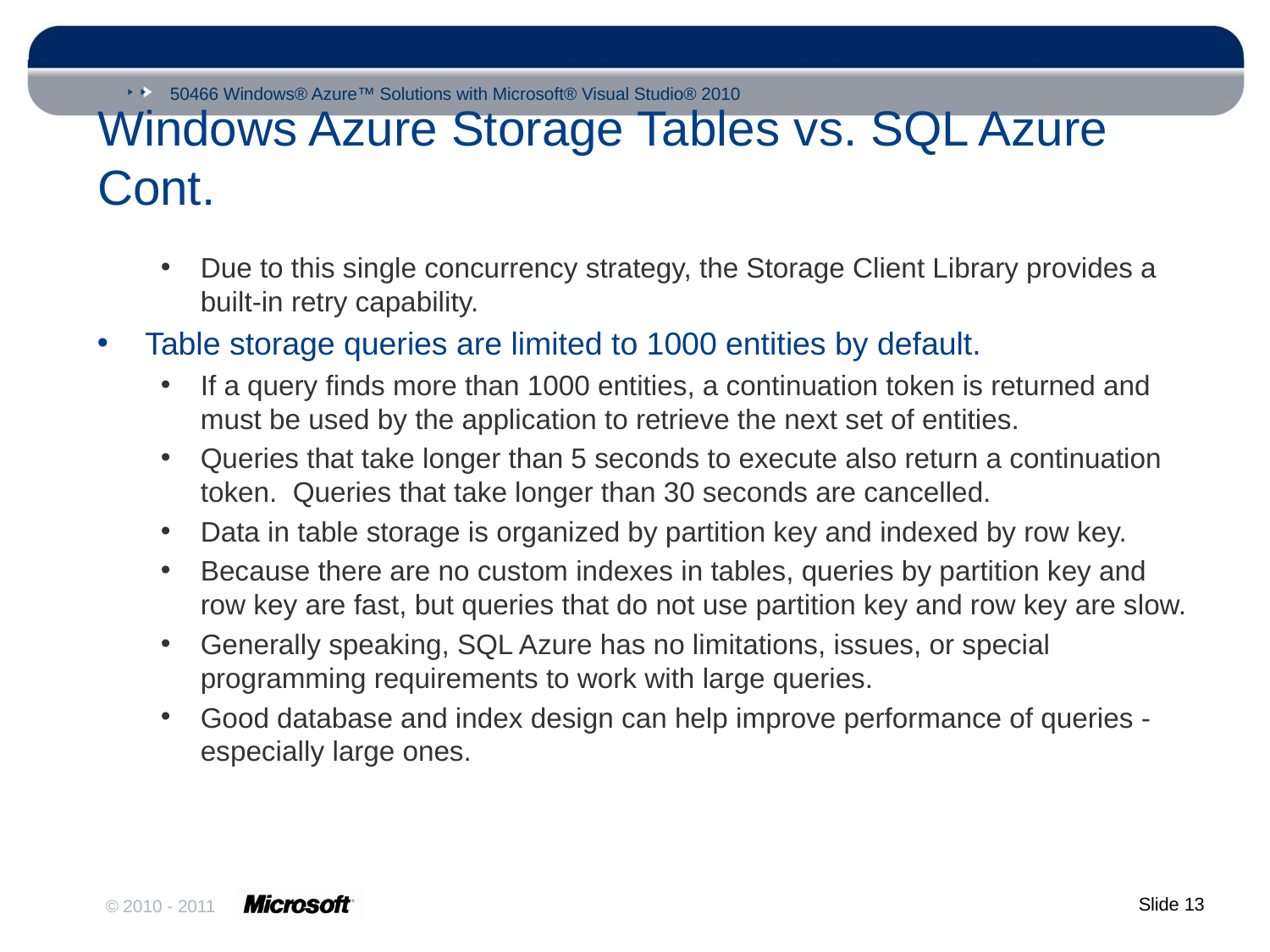

# Windows Azure Storage Tables vs. SQL Azure Cont.
Due to this single concurrency strategy, the Storage Client Library provides a built-in retry capability.
Table storage queries are limited to 1000 entities by default.
If a query finds more than 1000 entities, a continuation token is returned and must be used by the application to retrieve the next set of entities.
Queries that take longer than 5 seconds to execute also return a continuation token.  Queries that take longer than 30 seconds are cancelled.
Data in table storage is organized by partition key and indexed by row key.
Because there are no custom indexes in tables, queries by partition key and row key are fast, but queries that do not use partition key and row key are slow.
Generally speaking, SQL Azure has no limitations, issues, or special programming requirements to work with large queries.
Good database and index design can help improve performance of queries - especially large ones.